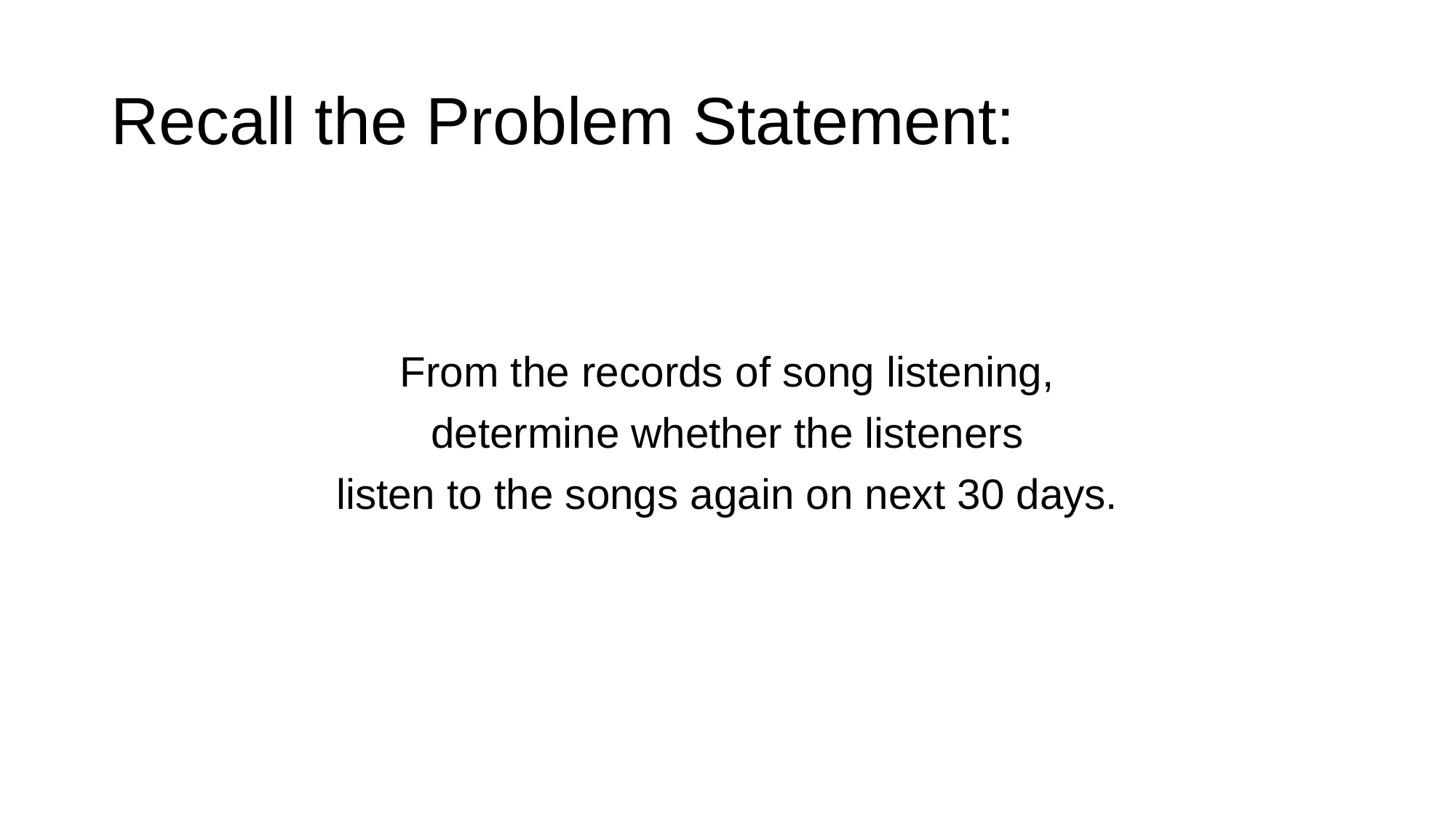

# Recall the Problem Statement:

From the records of song listening,
determine whether the listeners
listen to the songs again on next 30 days.